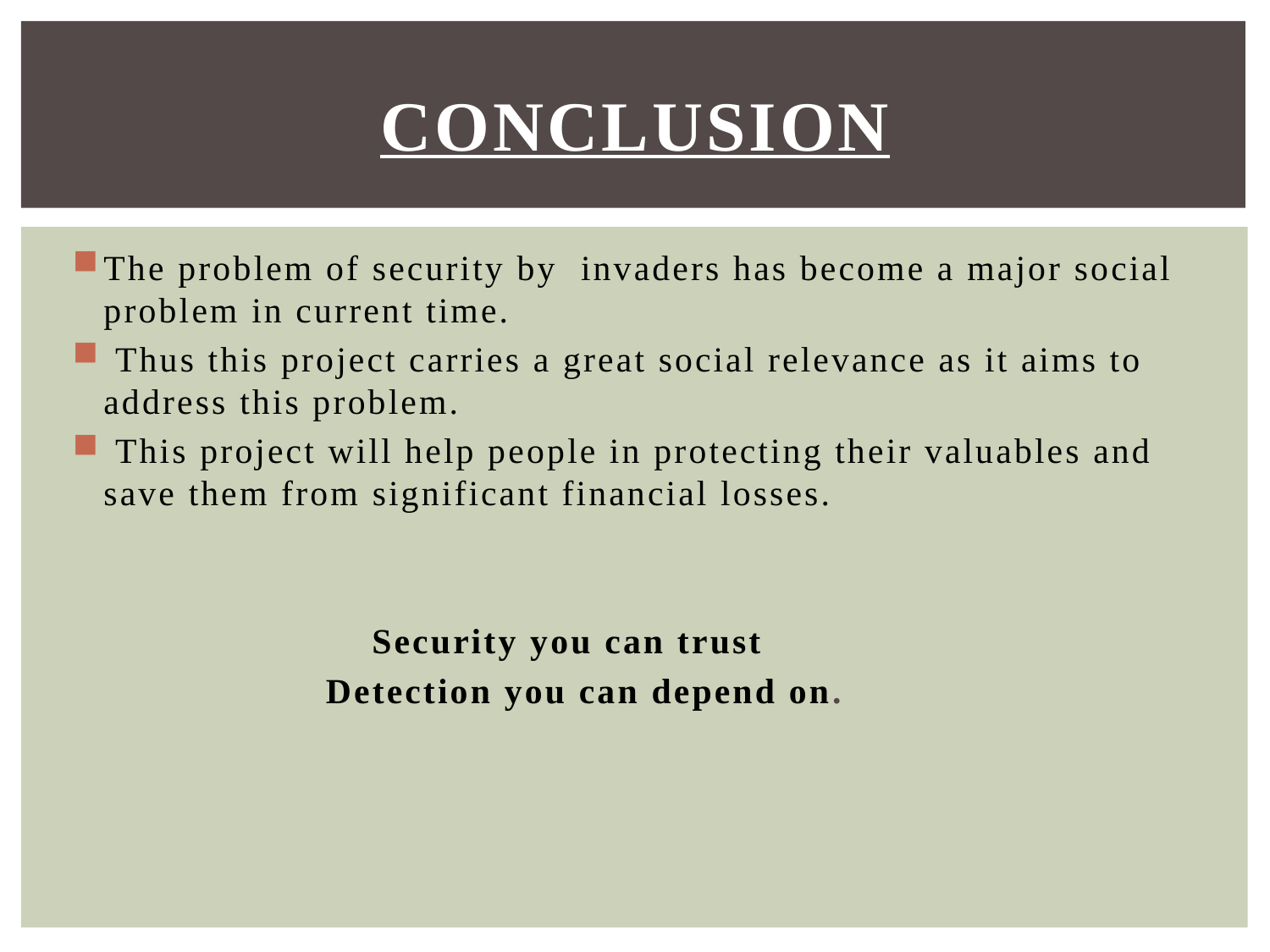

# CONCLUSION
The problem of security by  invaders has become a major social problem in current time.
 Thus this project carries a great social relevance as it aims to address this problem.
 This project will help people in protecting their valuables and save them from significant financial losses.

                          Security you can trust
                      Detection you can depend on.